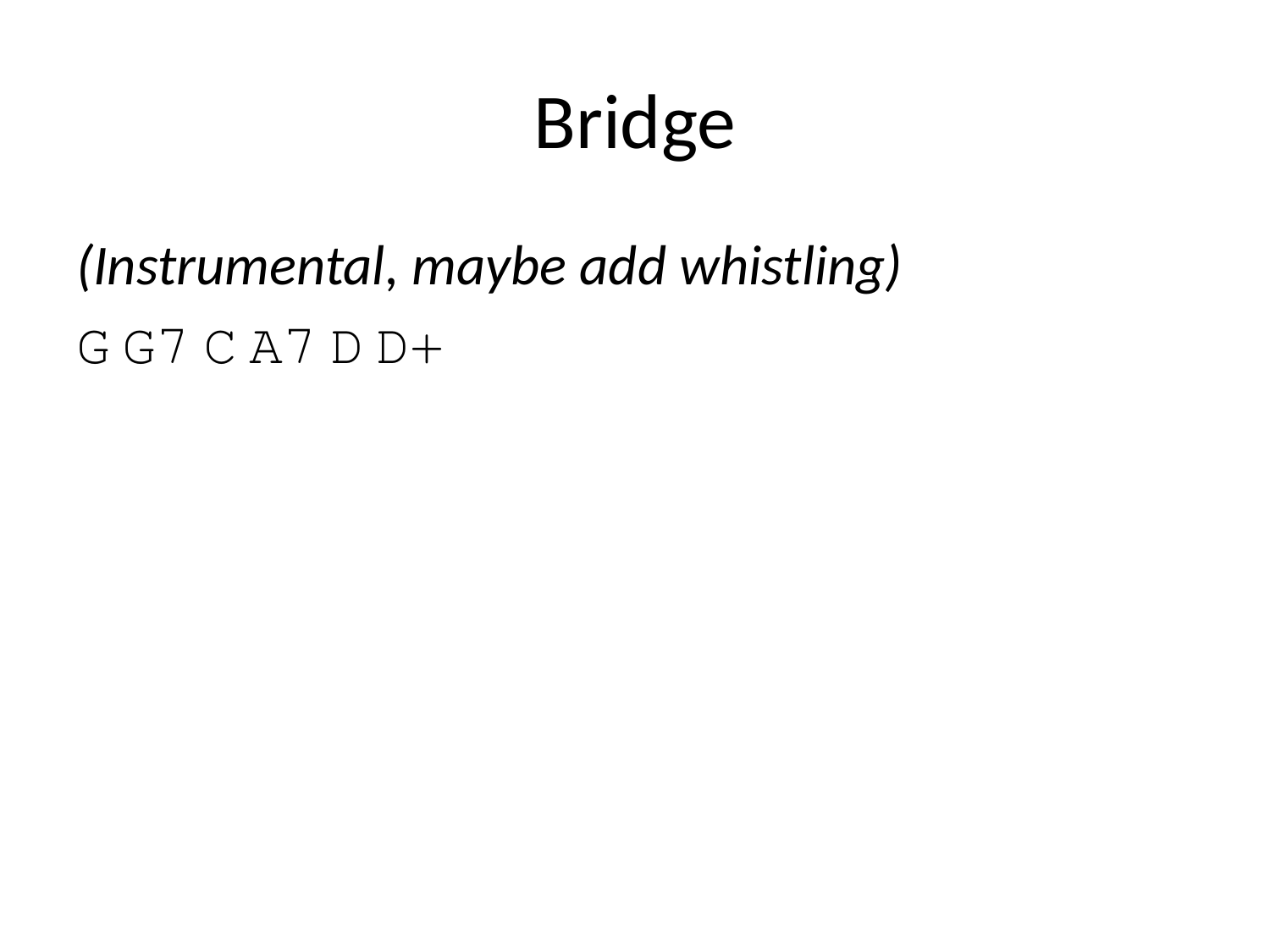

# Bridge
(Instrumental, maybe add whistling)
G G7 C A7 D D+